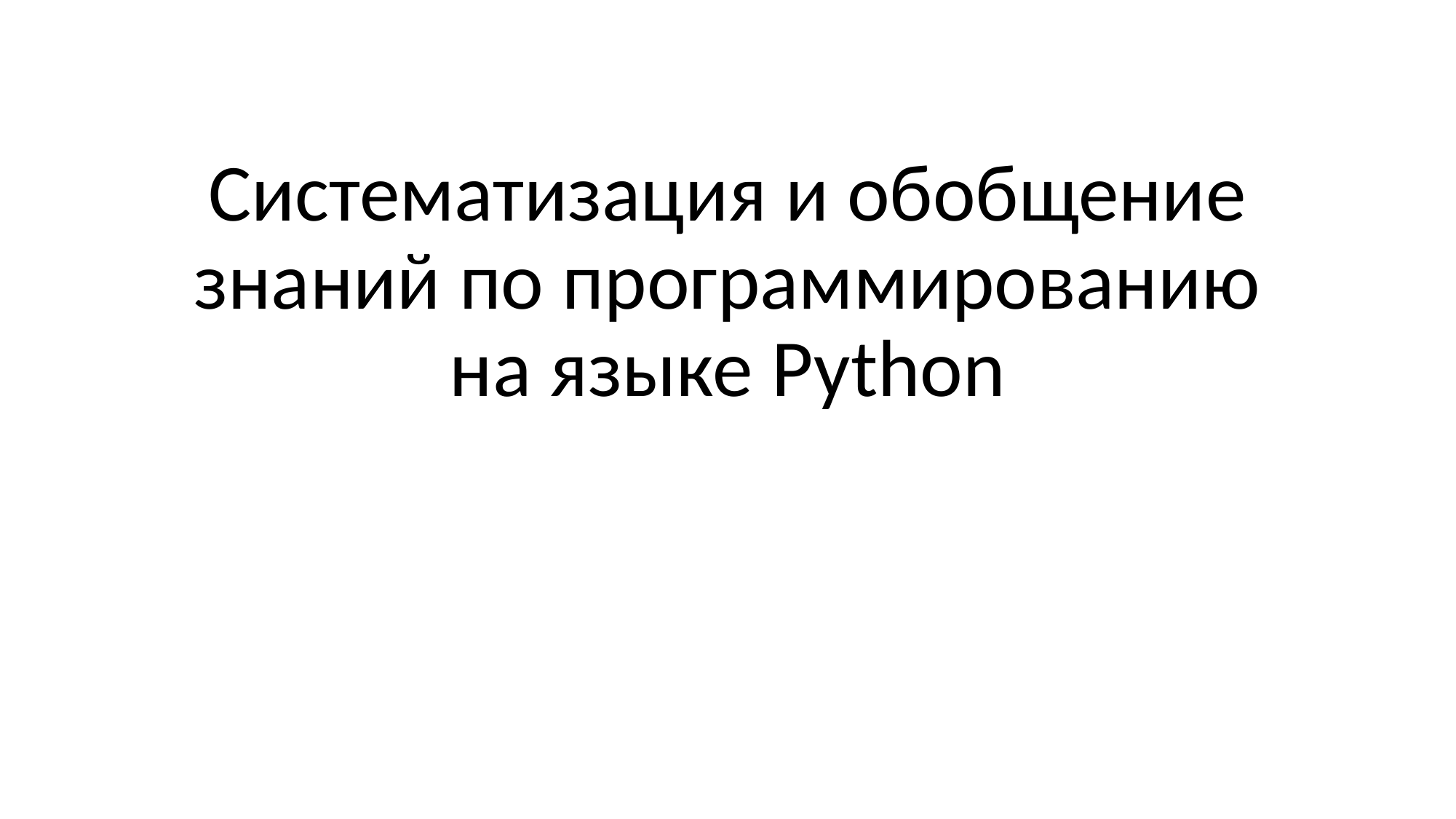

# Систематизация и обобщение знаний по программированию на языке Python